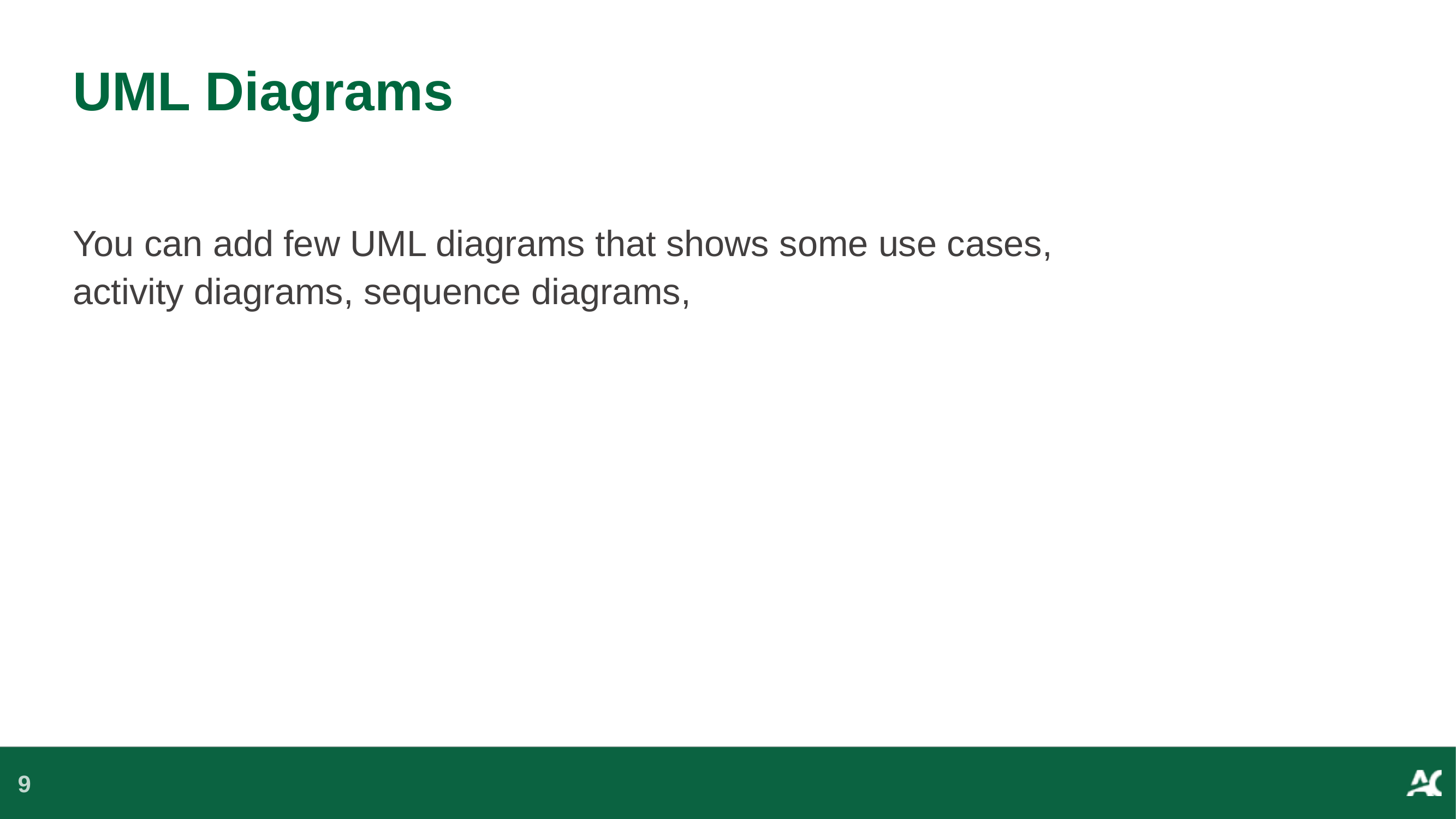

# UML Diagrams
You can add few UML diagrams that shows some use cases, activity diagrams, sequence diagrams,
9